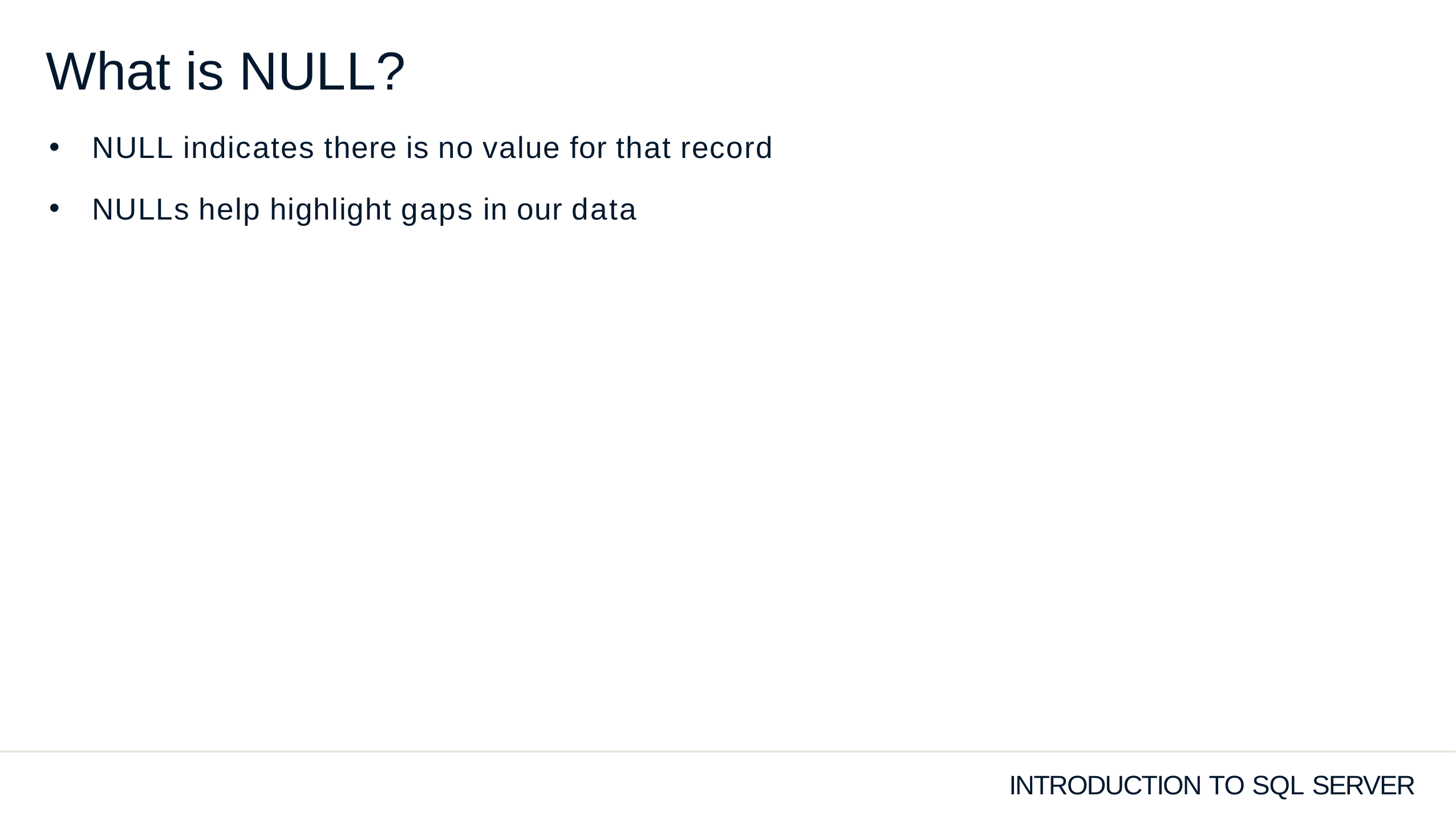

# What is NULL?
NULL indicates there is no value for that record
NULLs help highlight gaps in our data
INTRODUCTION TO SQL SERVER